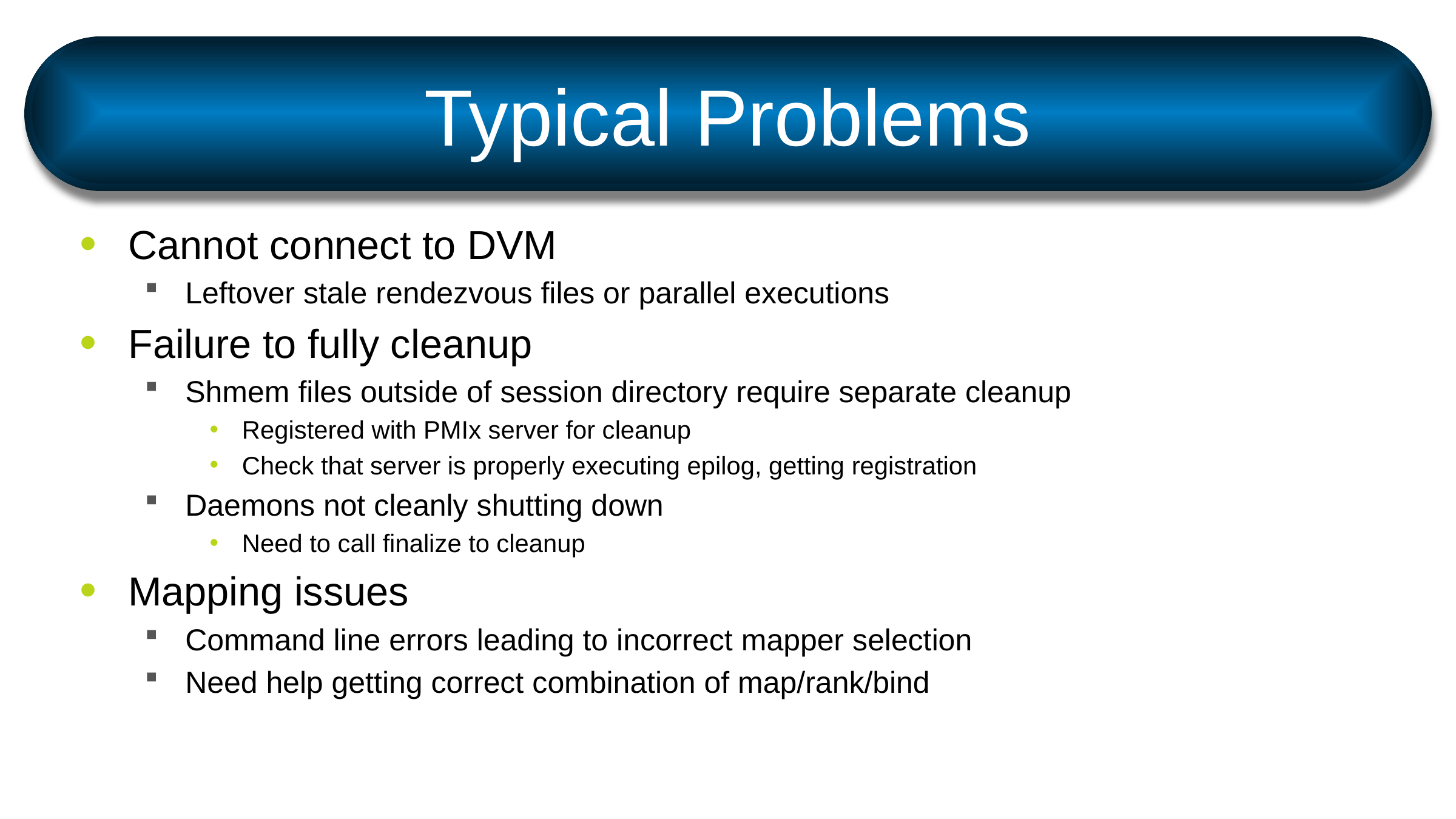

# Typical Problems
Cannot connect to DVM
Leftover stale rendezvous files or parallel executions
Failure to fully cleanup
Shmem files outside of session directory require separate cleanup
Registered with PMIx server for cleanup
Check that server is properly executing epilog, getting registration
Daemons not cleanly shutting down
Need to call finalize to cleanup
Mapping issues
Command line errors leading to incorrect mapper selection
Need help getting correct combination of map/rank/bind